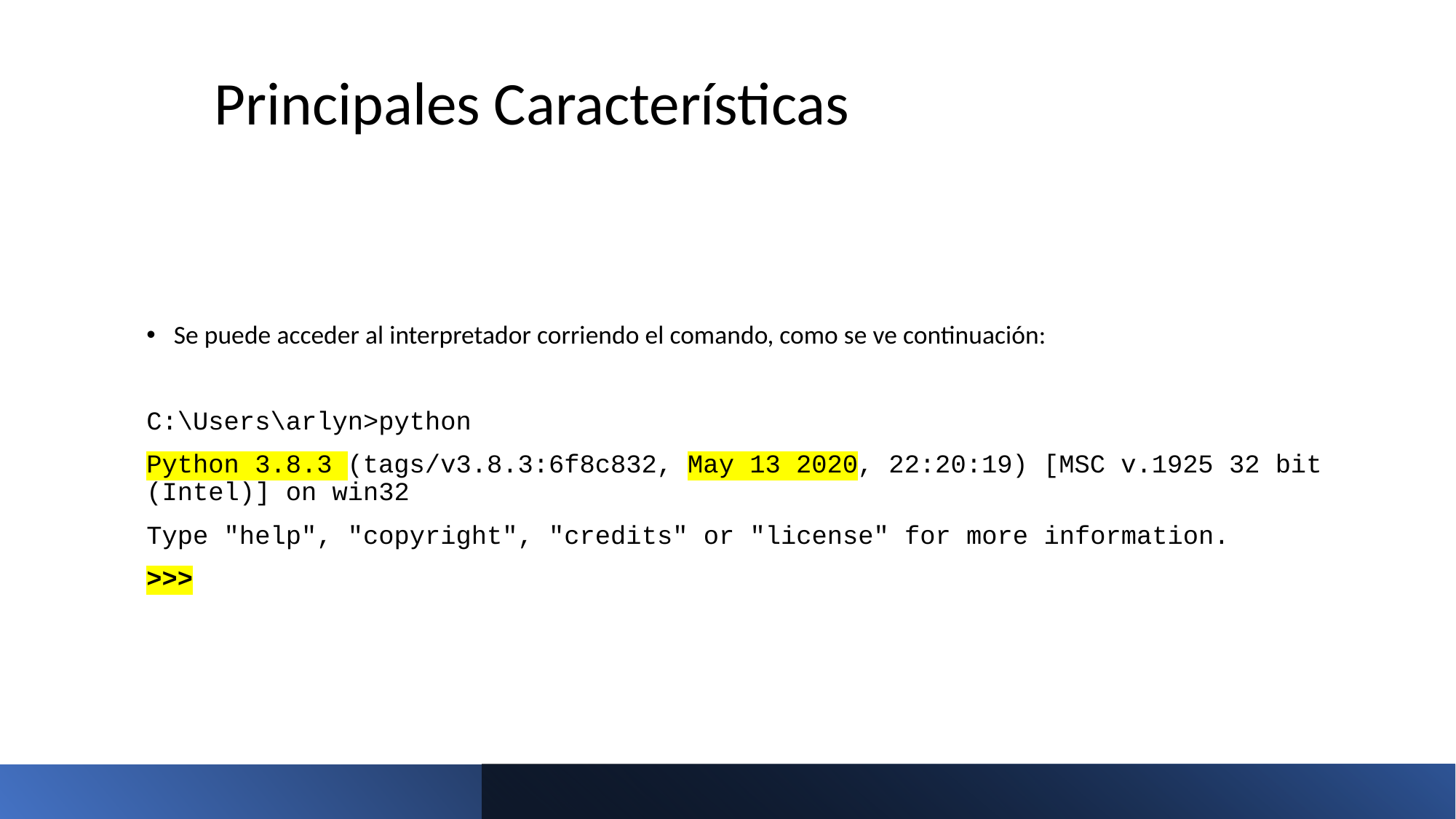

# Principales Características
Se puede acceder al interpretador corriendo el comando, como se ve continuación:

C:\Users\arlyn>python
Python 3.8.3 (tags/v3.8.3:6f8c832, May 13 2020, 22:20:19) [MSC v.1925 32 bit (Intel)] on win32
Type "help", "copyright", "credits" or "license" for more information.
>>>